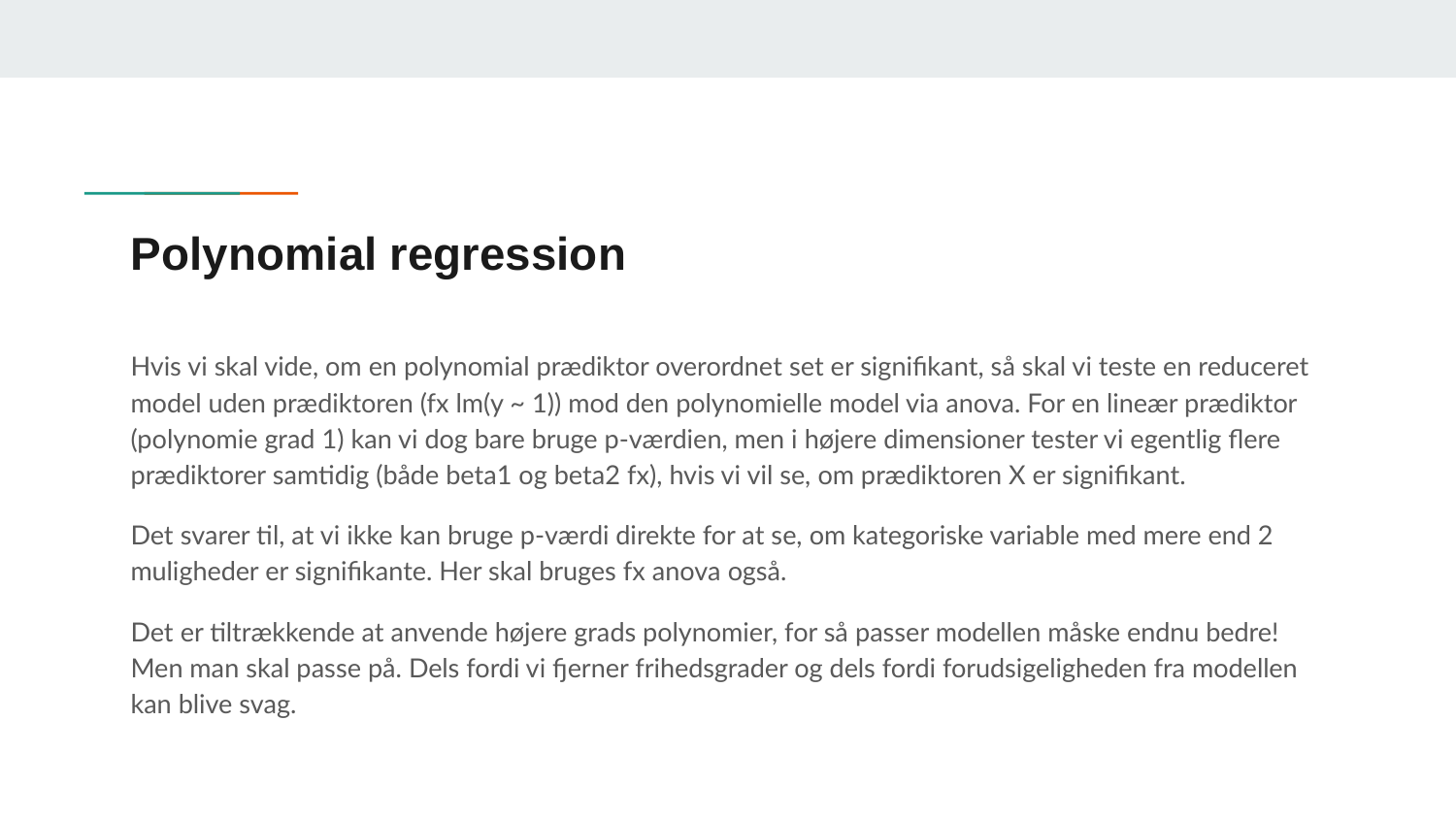

# Polynomial regression
Hvis vi skal vide, om en polynomial prædiktor overordnet set er signifikant, så skal vi teste en reduceret model uden prædiktoren (fx lm(y ~ 1)) mod den polynomielle model via anova. For en lineær prædiktor (polynomie grad 1) kan vi dog bare bruge p-værdien, men i højere dimensioner tester vi egentlig flere prædiktorer samtidig (både beta1 og beta2 fx), hvis vi vil se, om prædiktoren X er signifikant.
Det svarer til, at vi ikke kan bruge p-værdi direkte for at se, om kategoriske variable med mere end 2 muligheder er signifikante. Her skal bruges fx anova også.
Det er tiltrækkende at anvende højere grads polynomier, for så passer modellen måske endnu bedre! Men man skal passe på. Dels fordi vi fjerner frihedsgrader og dels fordi forudsigeligheden fra modellen kan blive svag.